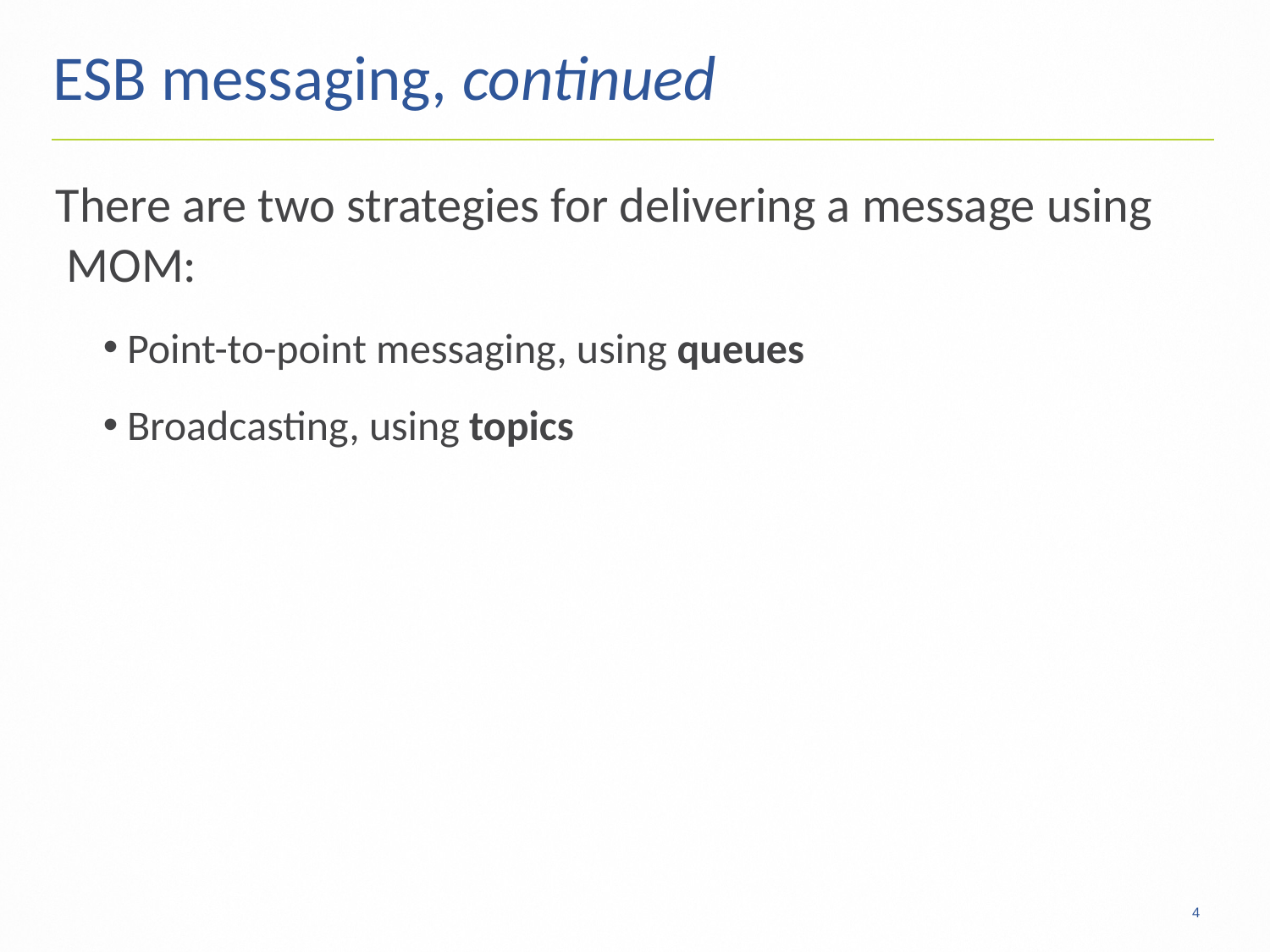

# ESB messaging, continued

There are two strategies for delivering a message using  MOM:
Point-to-point messaging, using queues
Broadcasting, using topics
4